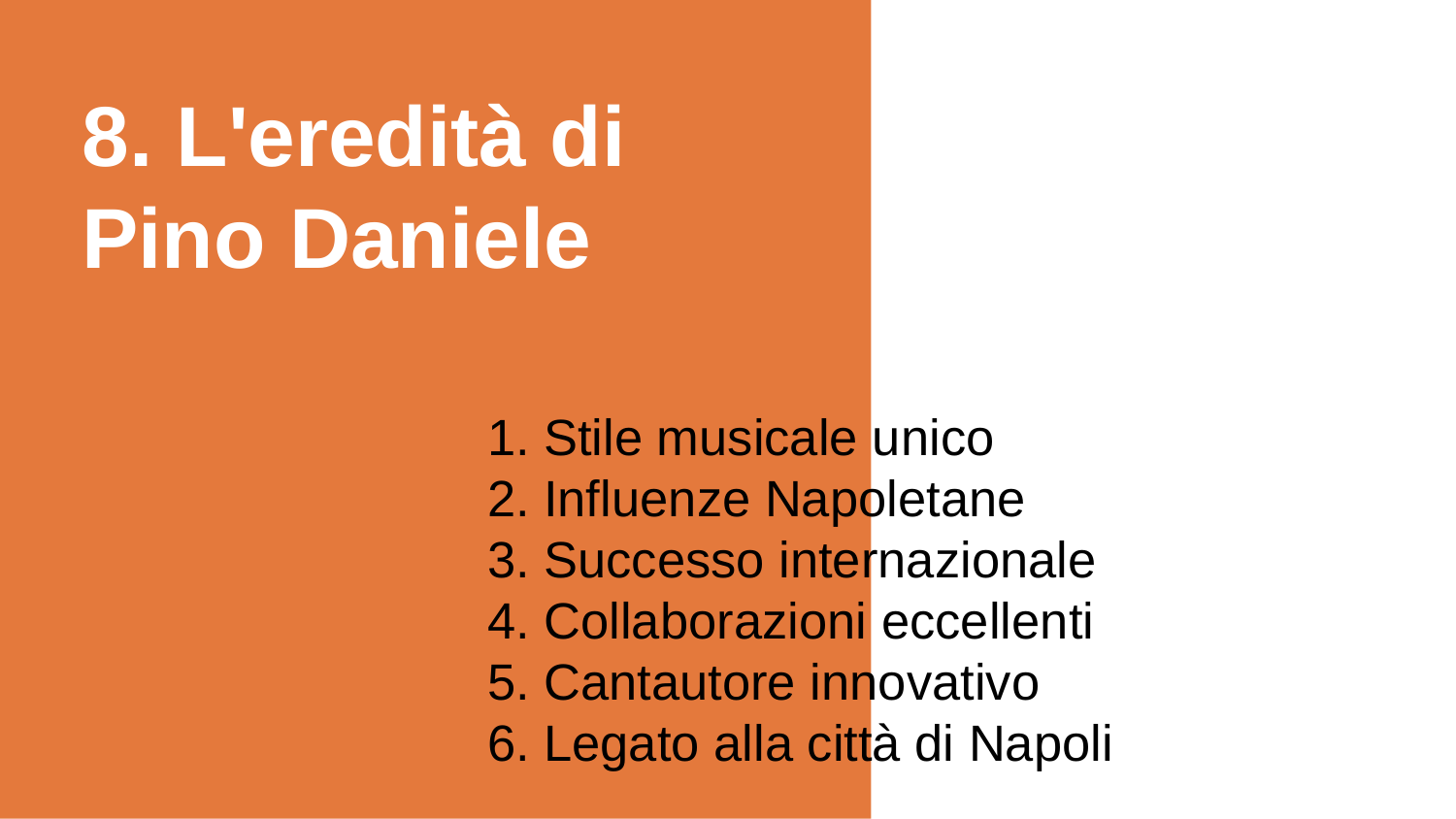

# 8. L'eredità di Pino Daniele

1. Stile musicale unico
2. Influenze Napoletane
3. Successo internazionale
4. Collaborazioni eccellenti
5. Cantautore innovativo
6. Legato alla città di Napoli